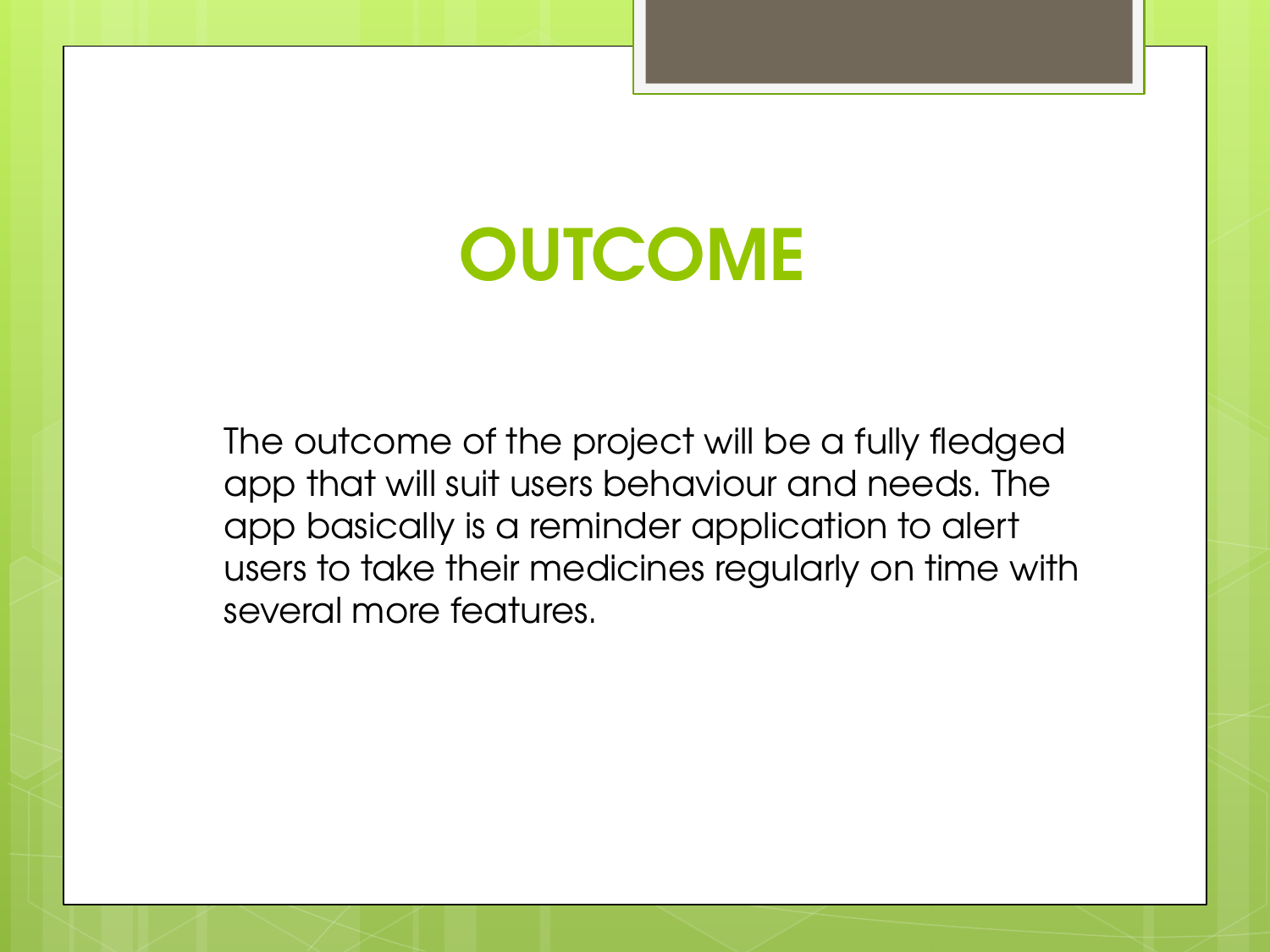

# OUTCOME
The outcome of the project will be a fully fledged app that will suit users behaviour and needs. The app basically is a reminder application to alert users to take their medicines regularly on time with several more features.